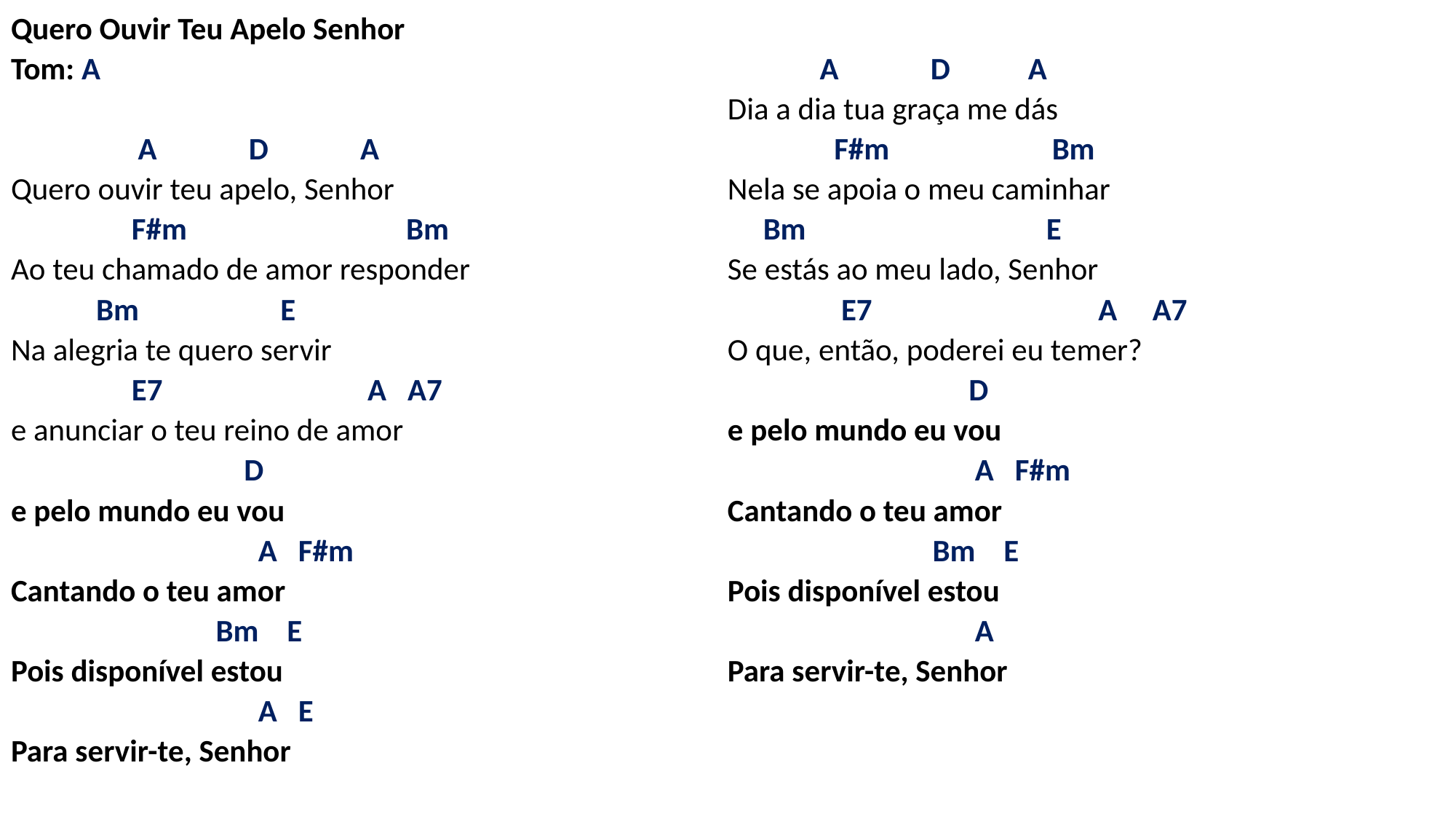

# Quero Ouvir Teu Apelo Senhor Tom: A A             D             A Quero ouvir teu apelo, Senhor F#m                               Bm Ao teu chamado de amor responder Bm                    E Na alegria te quero servir E7                             A   A7 e anunciar o teu reino de amor D e pelo mundo eu vou A   F#m Cantando o teu amor Bm    E Pois disponível estou A   E Para servir-te, Senhor A             D           A Dia a dia tua graça me dás F#m                       Bm Nela se apoia o meu caminhar Bm                                  E Se estás ao meu lado, Senhor E7                                A     A7 O que, então, poderei eu temer? D e pelo mundo eu vou A   F#m Cantando o teu amor Bm    E Pois disponível estou A Para servir-te, Senhor